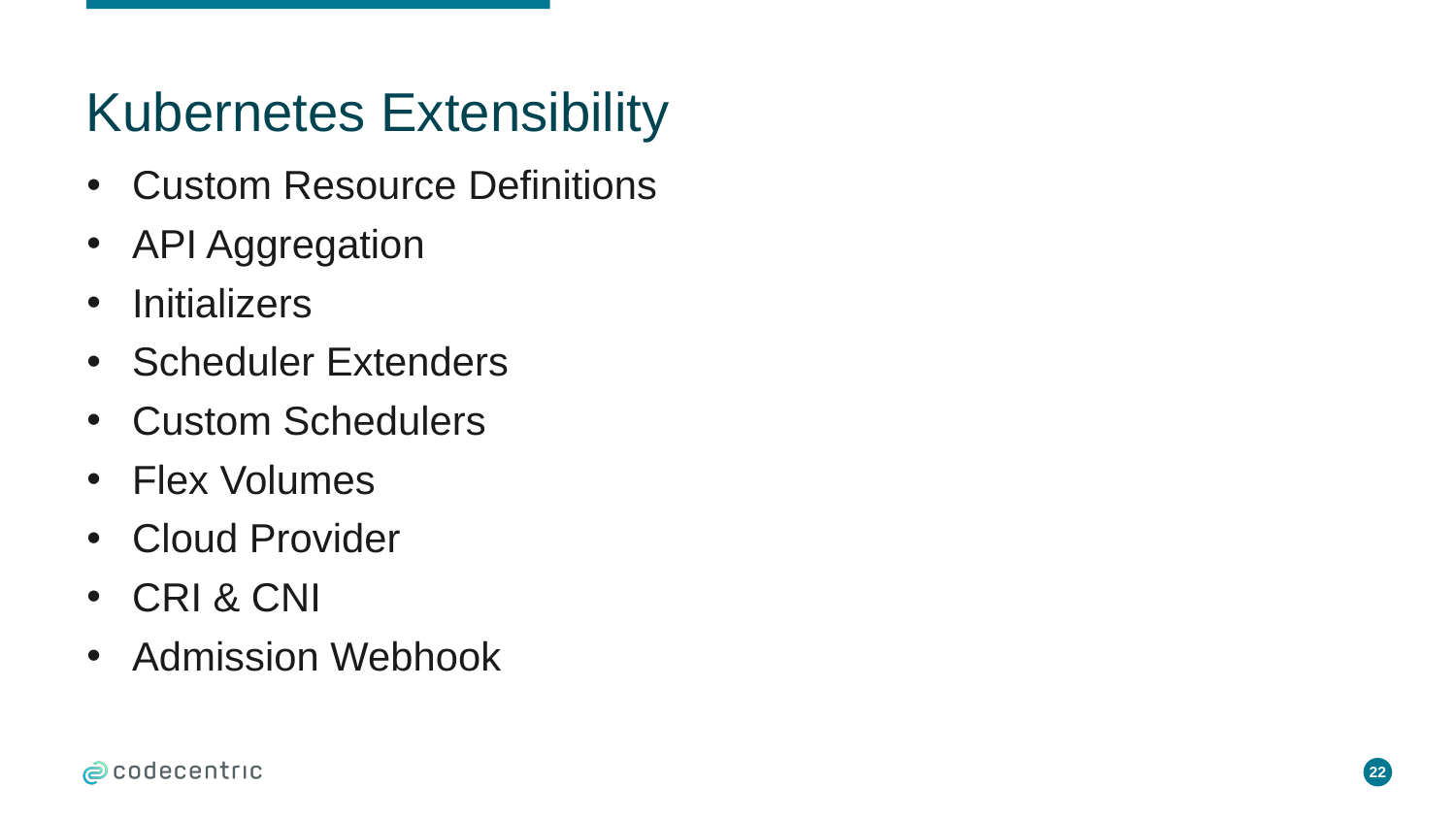

# Kubernetes Extensibility
Custom Resource Definitions
API Aggregation
Initializers
Scheduler Extenders
Custom Schedulers
Flex Volumes
Cloud Provider
CRI & CNI
Admission Webhook

22